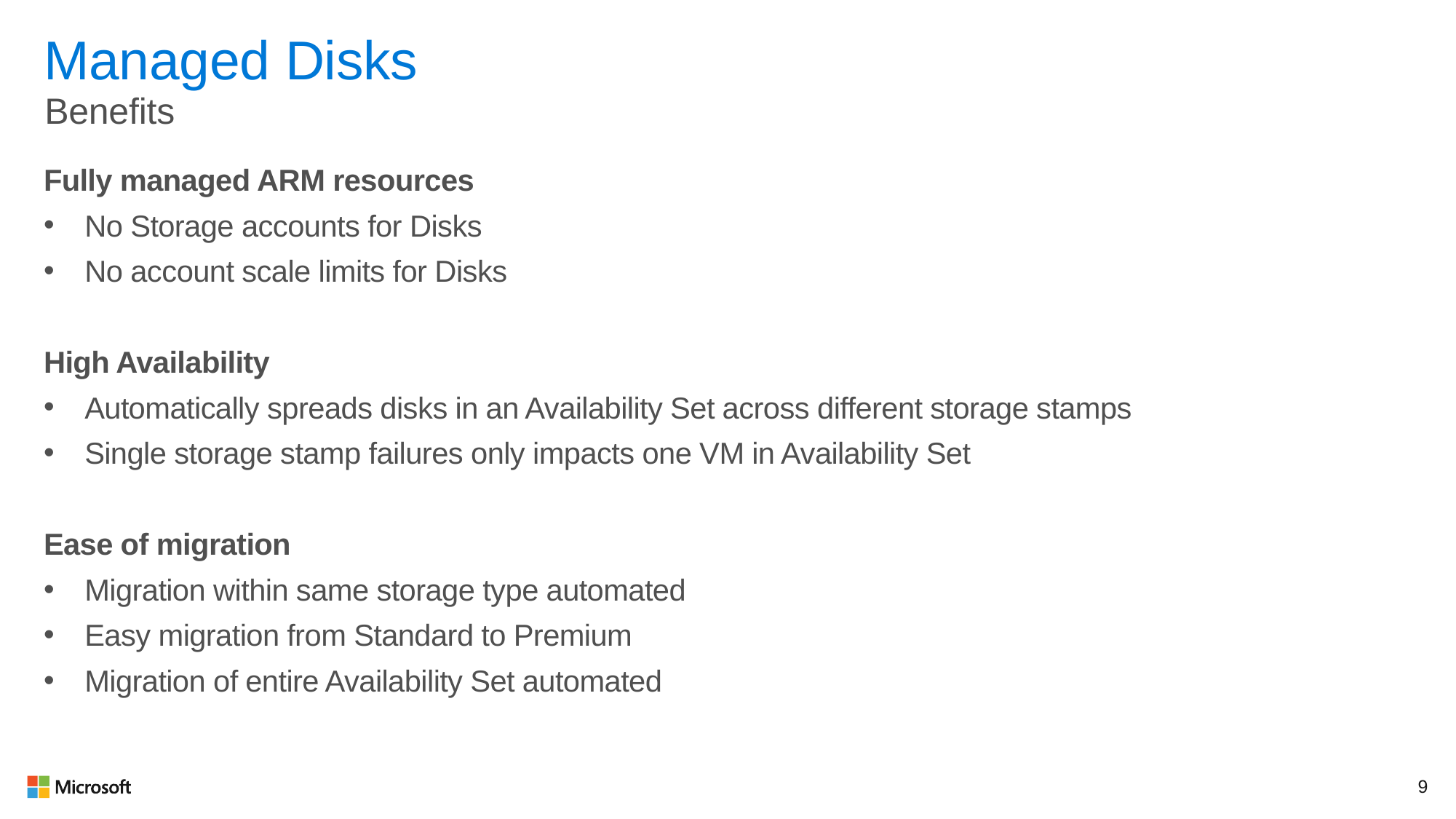

# Managed Disks
Benefits
Fully managed ARM resources
No Storage accounts for Disks
No account scale limits for Disks

High Availability
Automatically spreads disks in an Availability Set across different storage stamps
Single storage stamp failures only impacts one VM in Availability Set

Ease of migration
Migration within same storage type automated
Easy migration from Standard to Premium
Migration of entire Availability Set automated
9